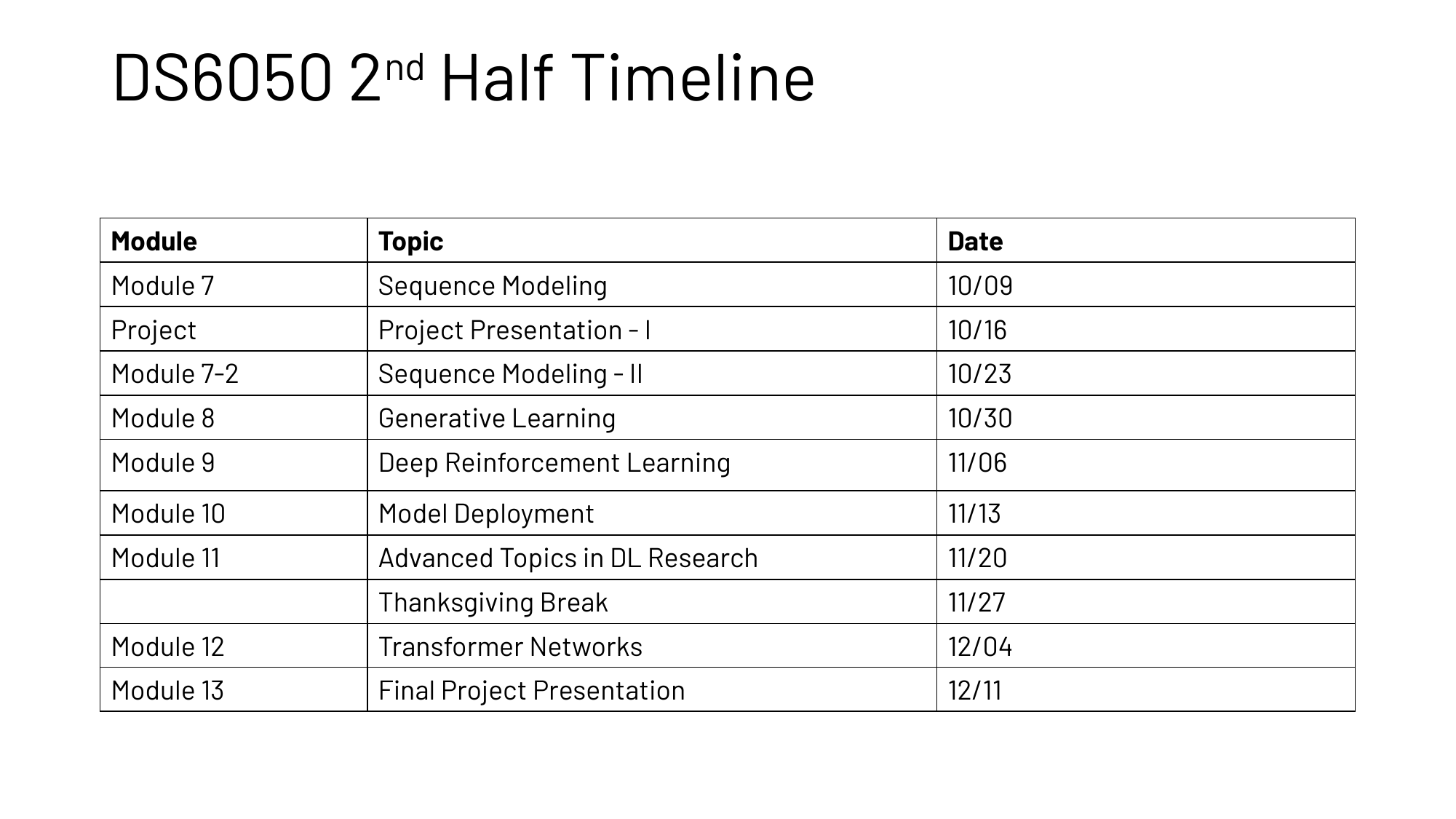

# DS6050 2nd Half Timeline
| Module | Topic | Date |
| --- | --- | --- |
| Module 7 | Sequence Modeling | 10/09 |
| Project | Project Presentation - I | 10/16 |
| Module 7-2 | Sequence Modeling - II | 10/23 |
| Module 8 | Generative Learning | 10/30 |
| Module 9 | Deep Reinforcement Learning | 11/06 |
| Module 10 | Model Deployment | 11/13 |
| Module 11 | Advanced Topics in DL Research | 11/20 |
|  | Thanksgiving Break | 11/27 |
| Module 12 | Transformer Networks | 12/04 |
| Module 13 | Final Project Presentation | 12/11 |